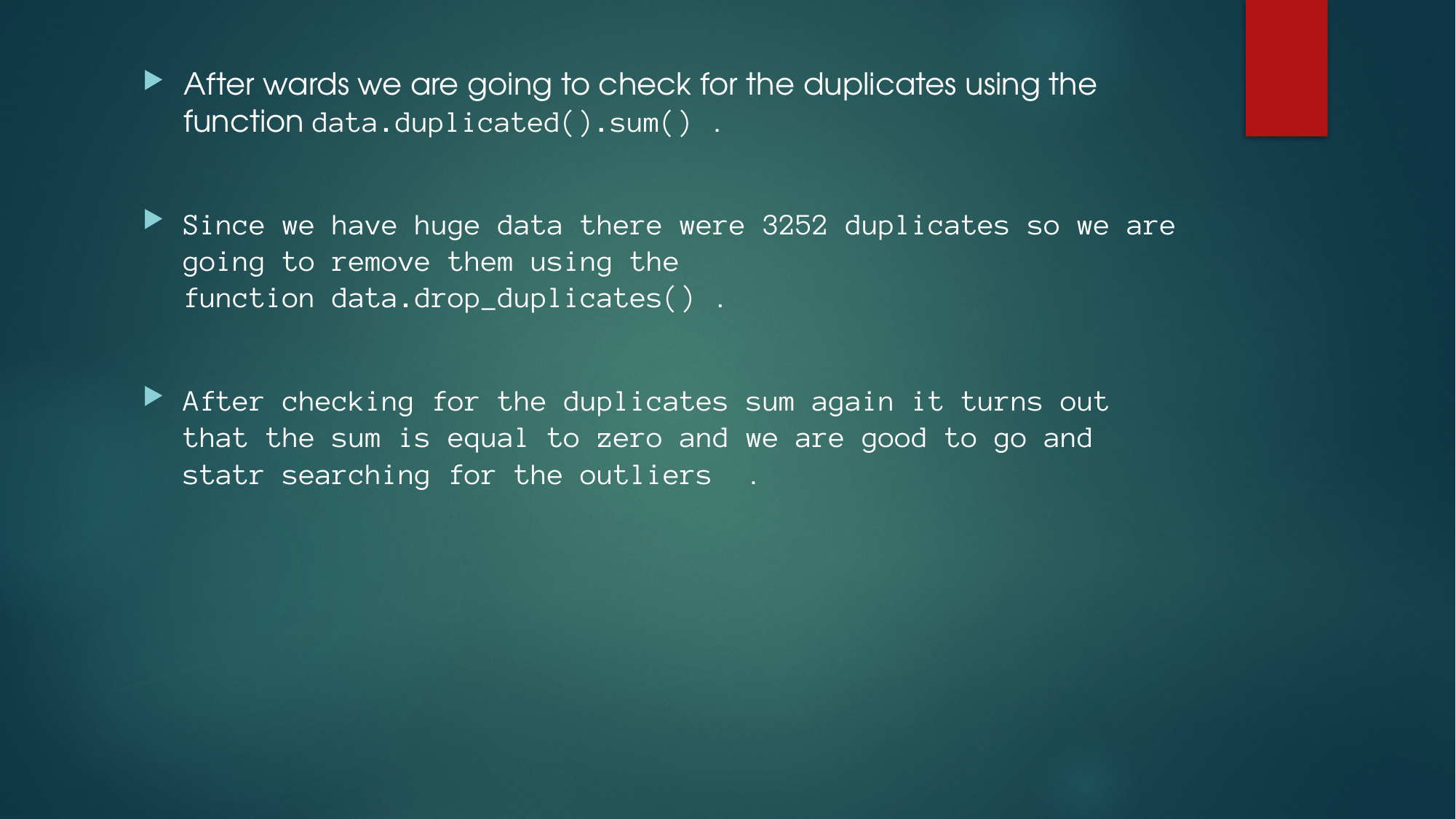

#
After wards we are going to check for the duplicates using the function data.duplicated().sum() .

Since we have huge data there were 3252 duplicates so we are going to remove them using the function data.drop_duplicates() .

After checking for the duplicates sum again it turns out that the sum is equal to zero and we are good to go and statr searching for the outliers  .